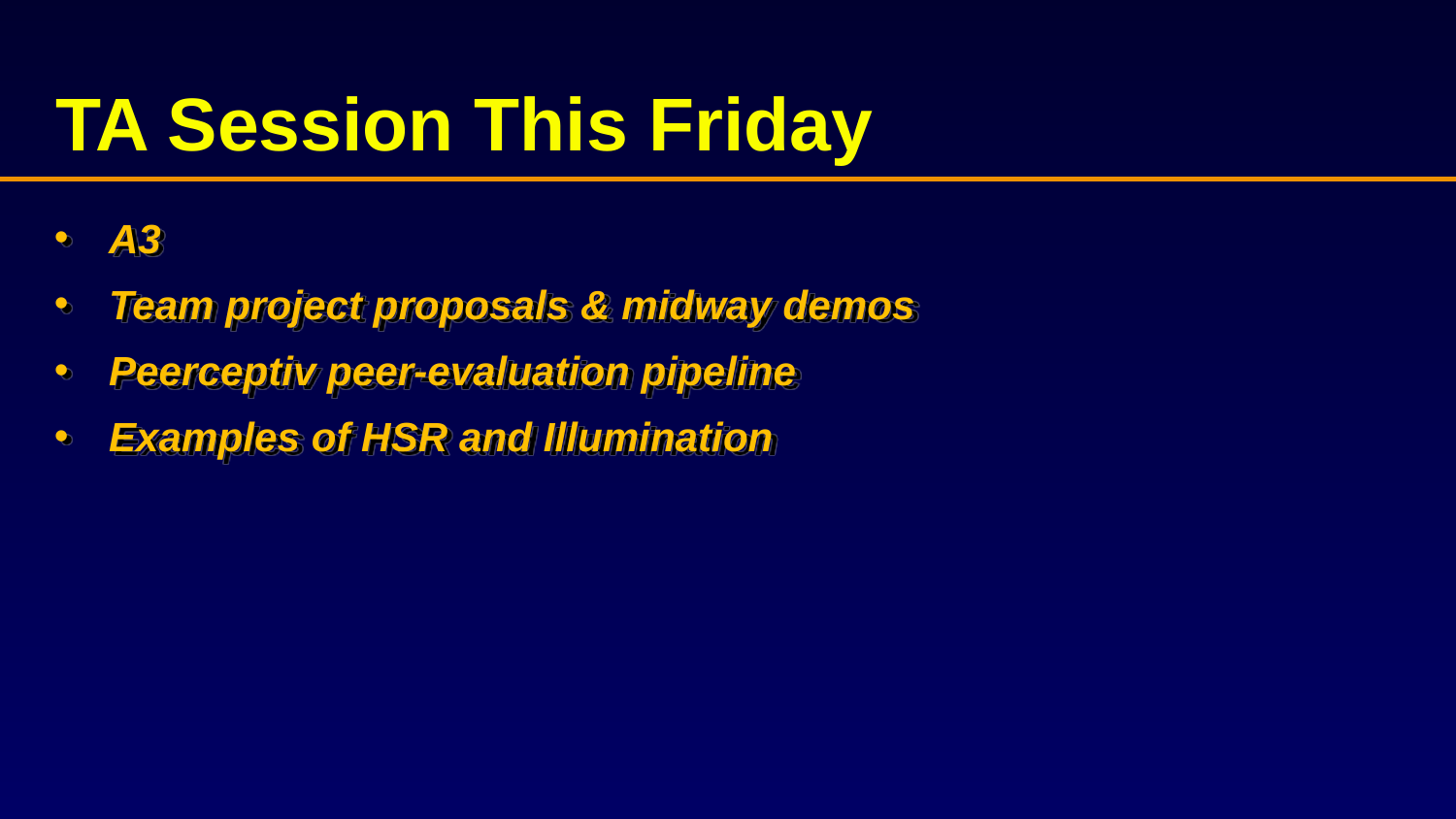

# TA Session This Friday
A3
Team project proposals & midway demos
Peerceptiv peer-evaluation pipeline
Examples of HSR and Illumination